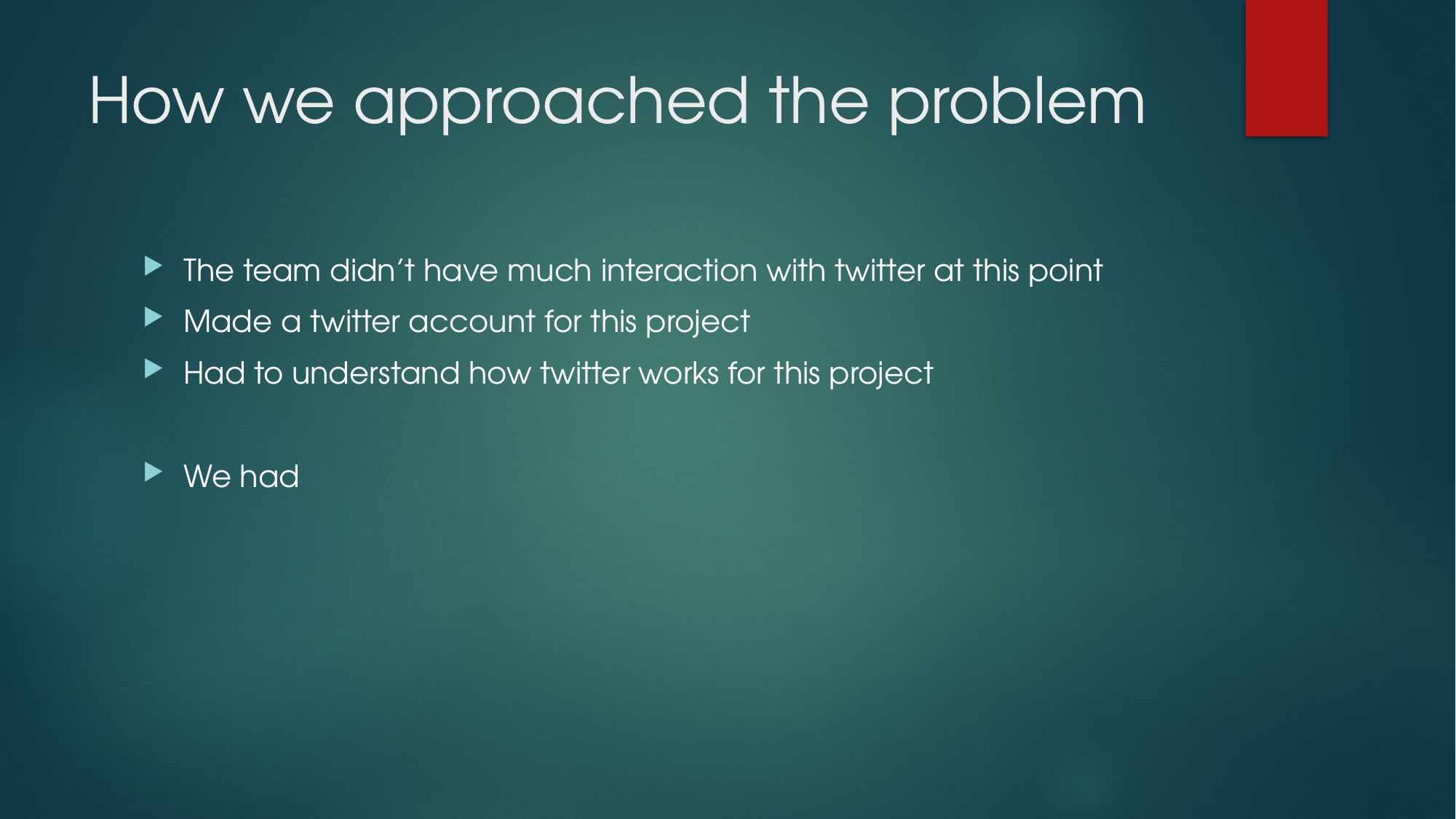

# How we approached the problem
The team didn’t have much interaction with twitter at this point
Made a twitter account for this project
Had to understand how twitter works for this project

We had